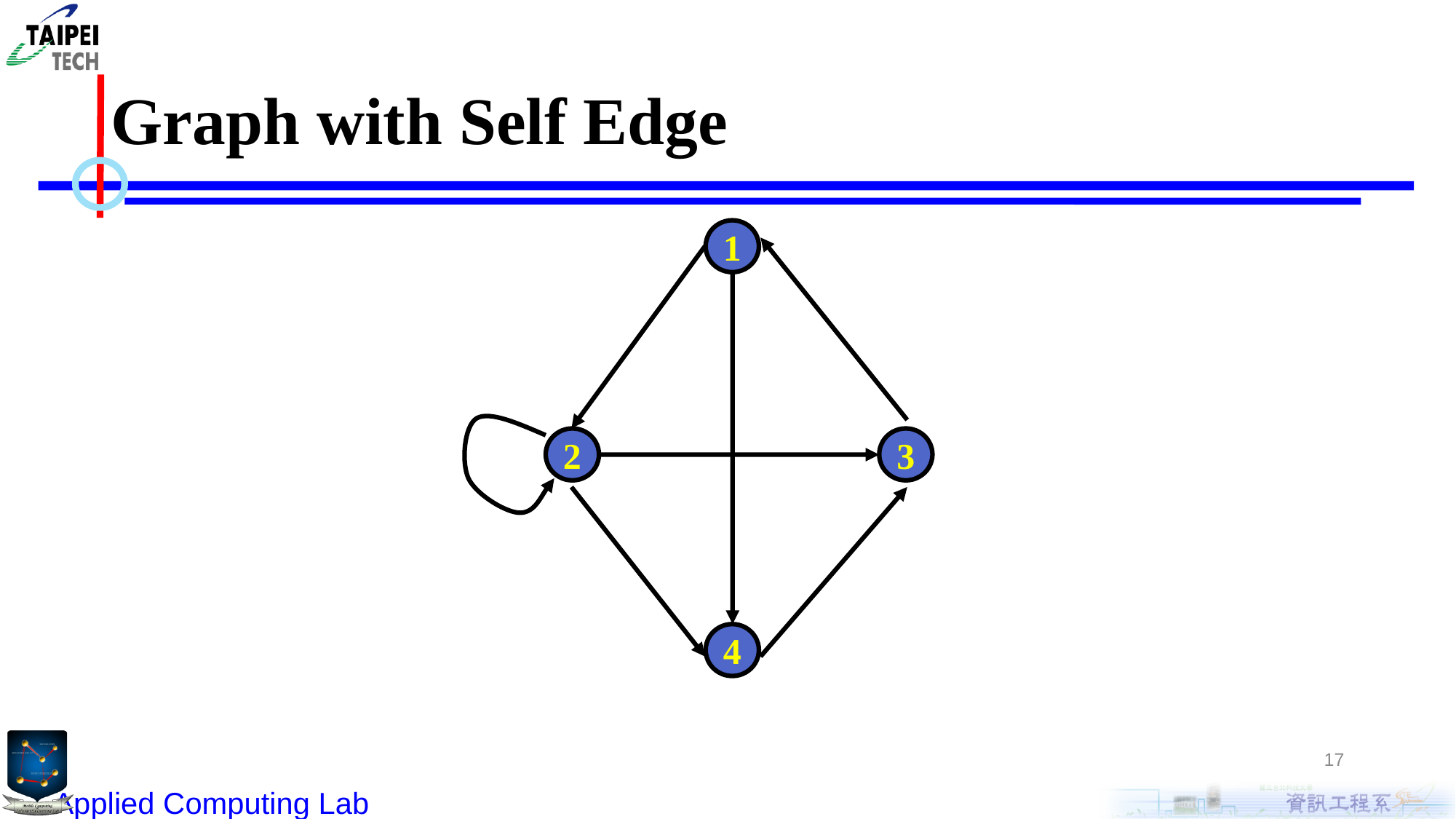

# Graph with Self Edge
1

2
3

4
17